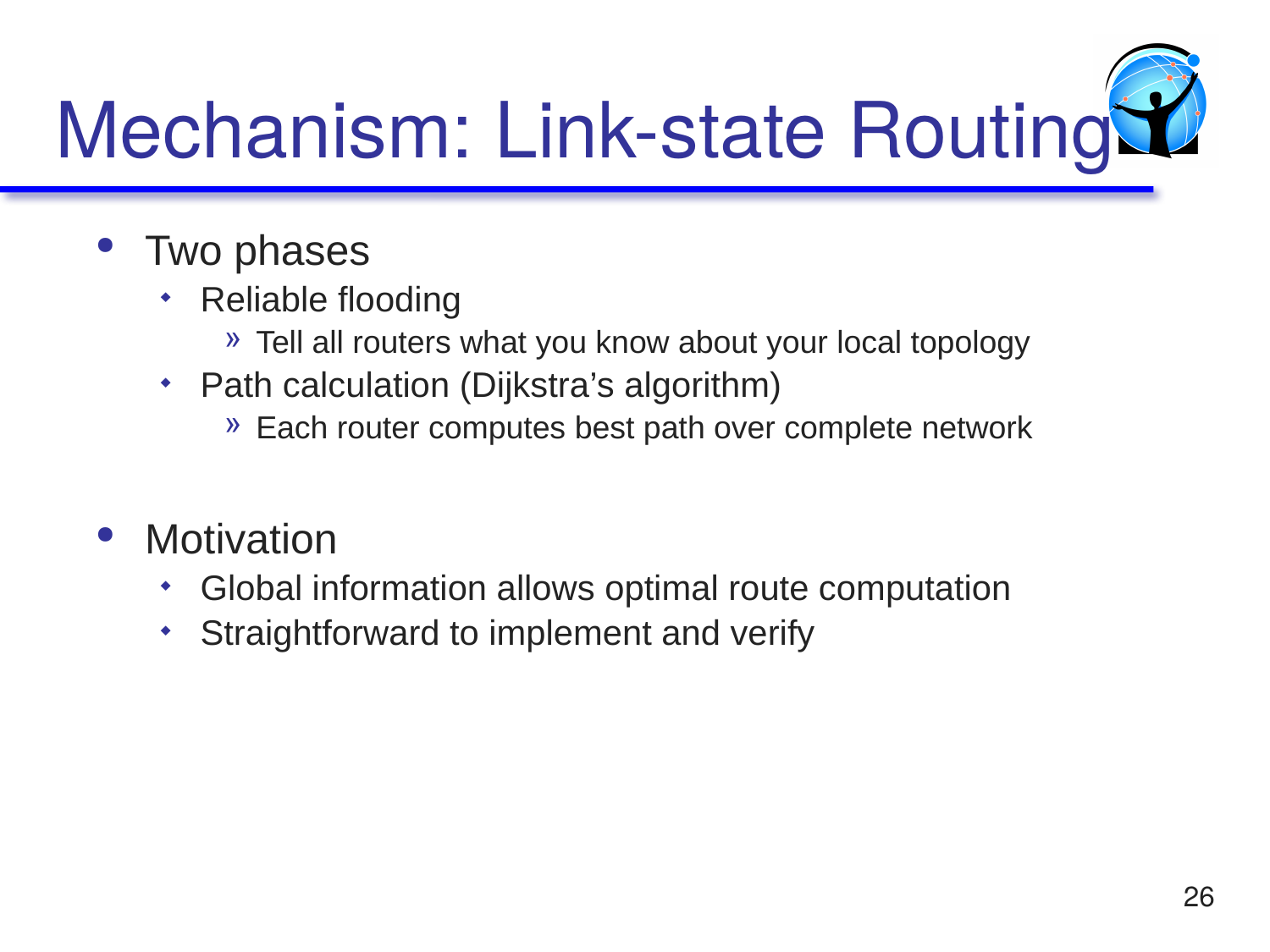

# Mechanism: Link-state Routing
Two phases
Reliable flooding
Tell all routers what you know about your local topology
Path calculation (Dijkstra’s algorithm)
Each router computes best path over complete network

Motivation
Global information allows optimal route computation
Straightforward to implement and verify

26